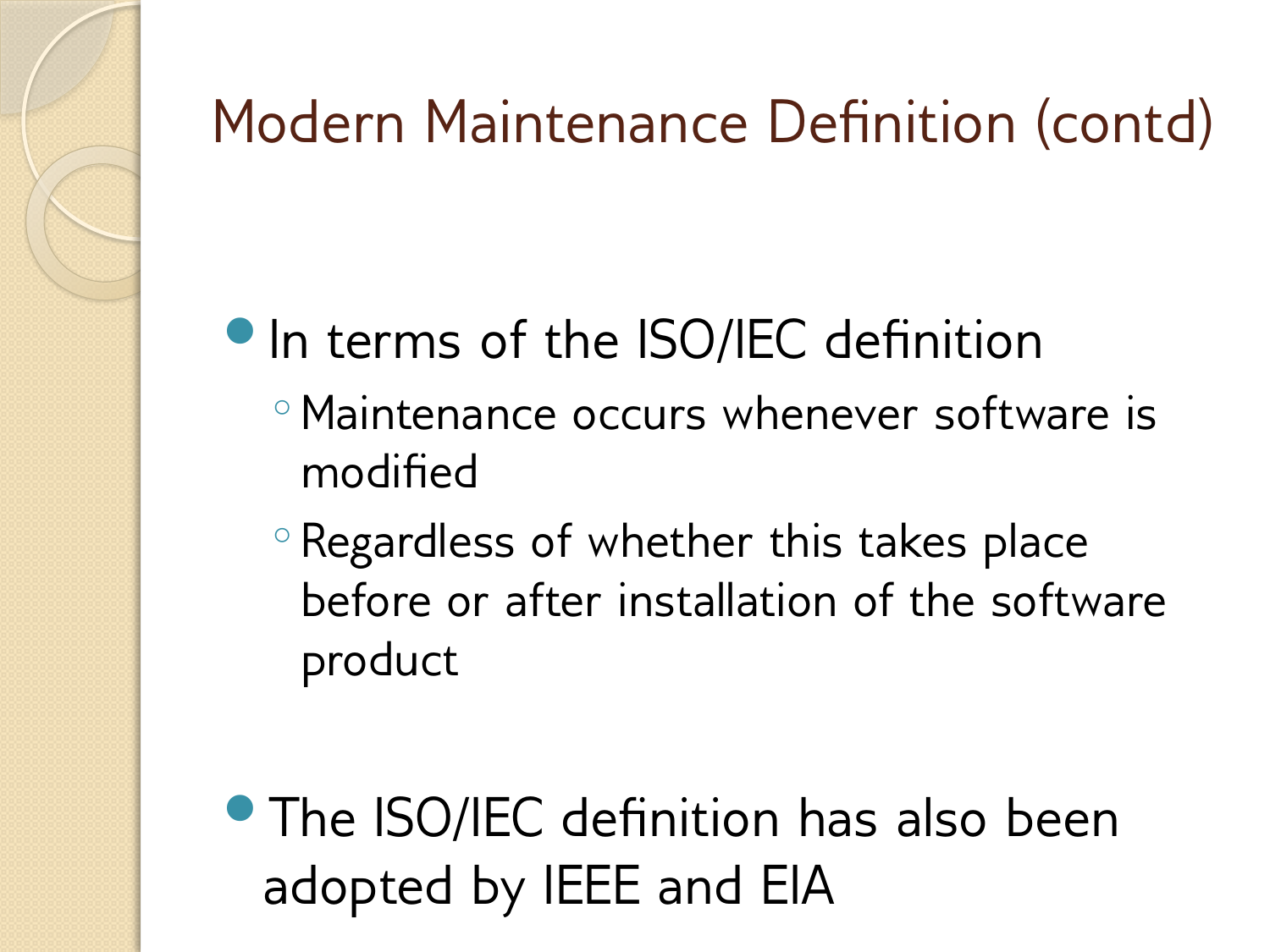

# Modern Maintenance Definition (contd)
In terms of the ISO/IEC definition
Maintenance occurs whenever software is modified
Regardless of whether this takes place before or after installation of the software product

The ISO/IEC definition has also been adopted by IEEE and EIA